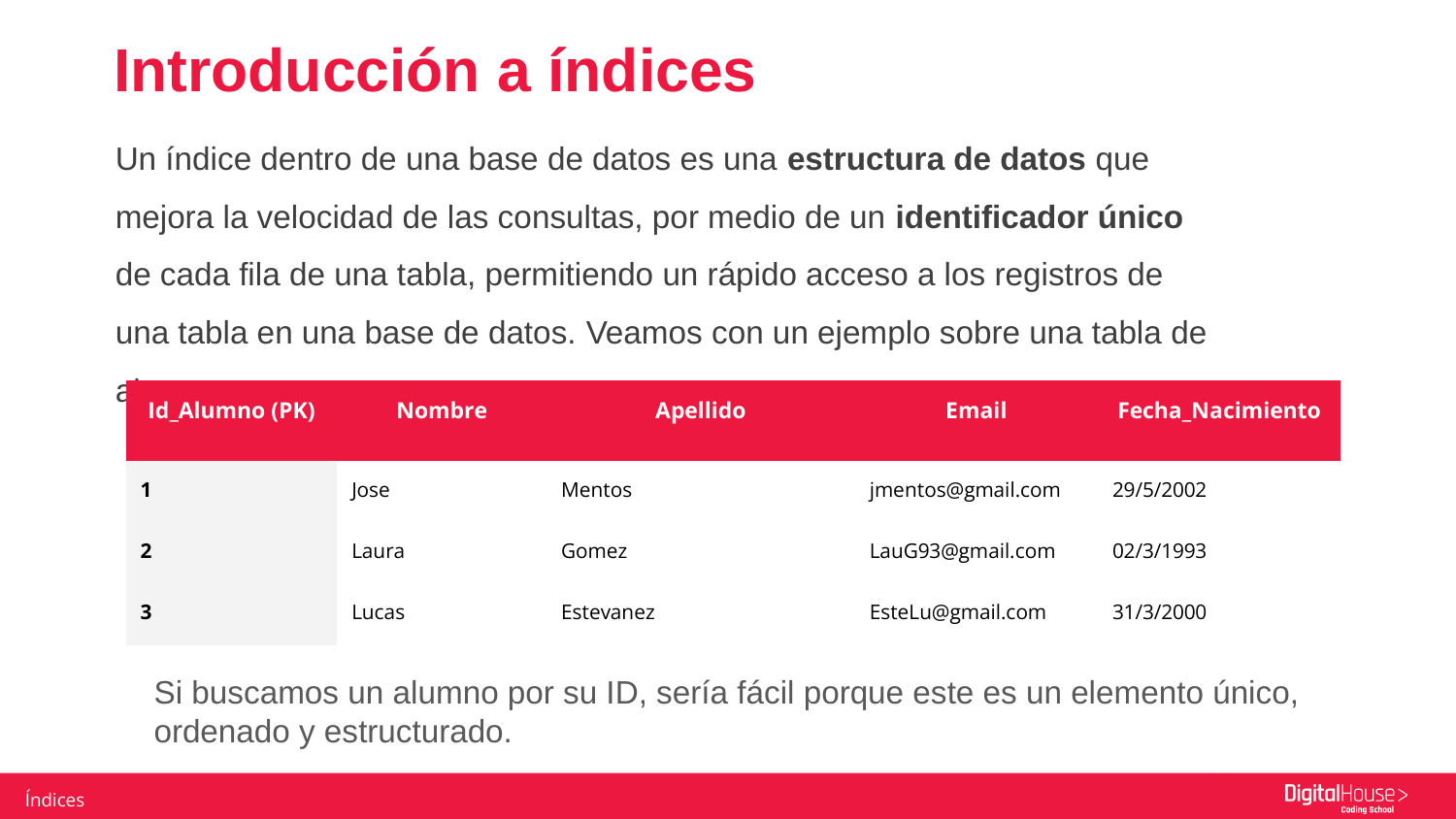

# Introducción a índices
Un índice dentro de una base de datos es una estructura de datos que mejora la velocidad de las consultas, por medio de un identificador único de cada fila de una tabla, permitiendo un rápido acceso a los registros de una tabla en una base de datos. Veamos con un ejemplo sobre una tabla de alumnos:

| Id\_Alumno (PK) | Nombre | Apellido | Email | Fecha\_Nacimiento |
| --- | --- | --- | --- | --- |
| 1 | Jose | Mentos | jmentos@gmail.com | 29/5/2002 |
| 2 | Laura | Gomez | LauG93@gmail.com | 02/3/1993 |
| 3 | Lucas | Estevanez | EsteLu@gmail.com | 31/3/2000 |
Si buscamos un alumno por su ID, sería fácil porque este es un elemento único, ordenado y estructurado.